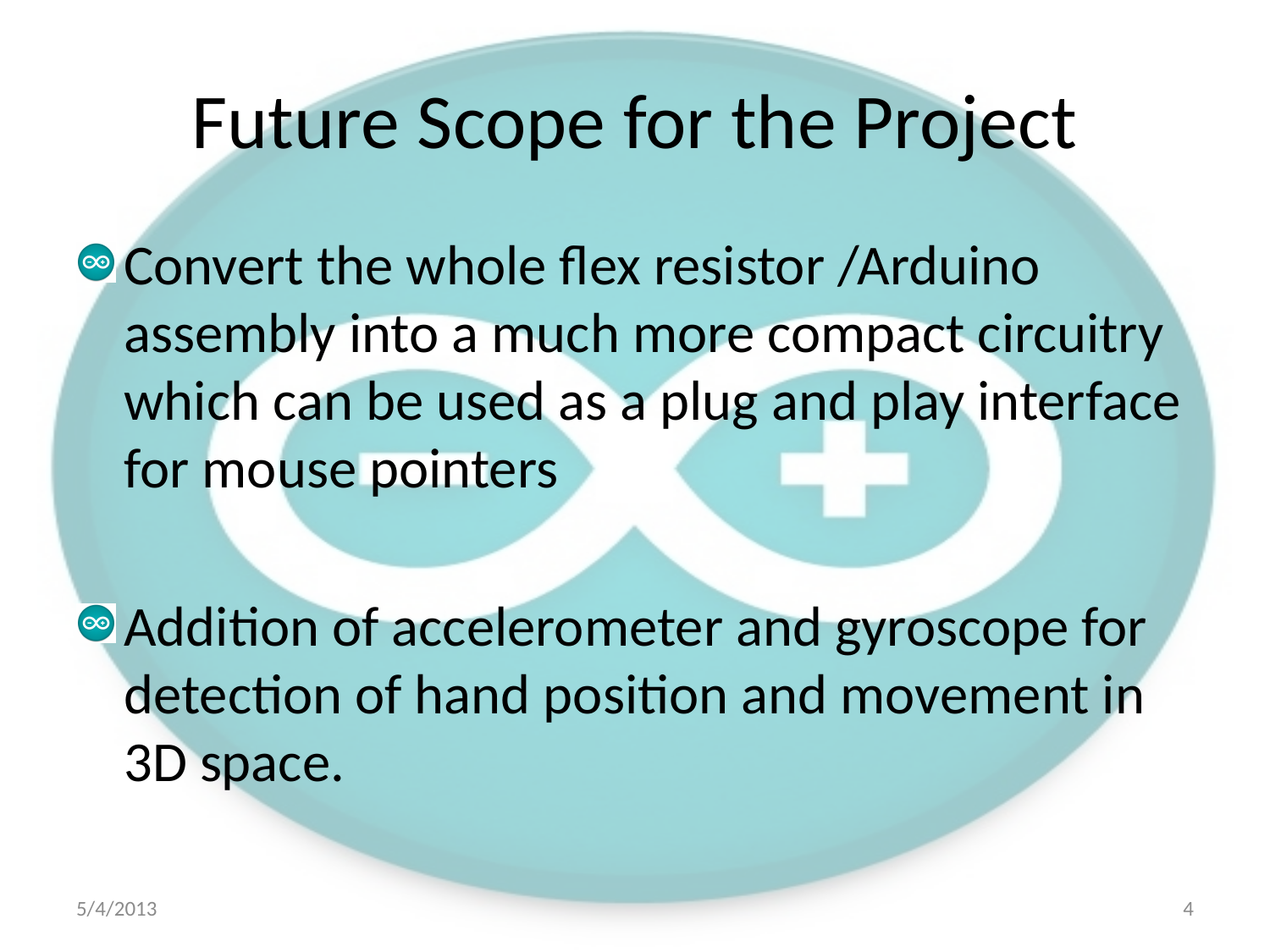

# Future Scope for the Project
Convert the whole flex resistor /Arduino assembly into a much more compact circuitry which can be used as a plug and play interface for mouse pointers

Addition of accelerometer and gyroscope for detection of hand position and movement in 3D space.
5/4/2013
4